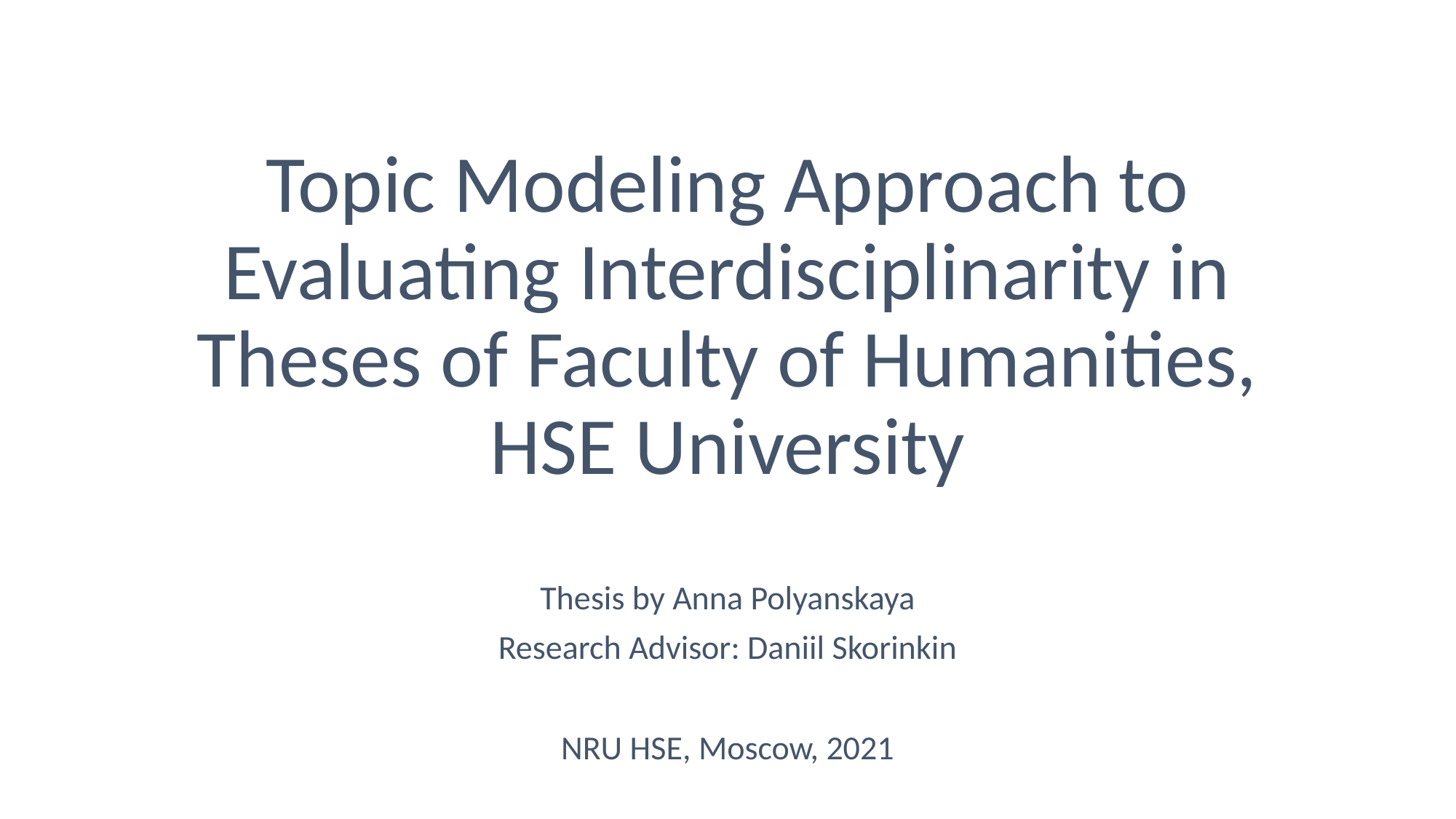

# Topic Modeling Approach to Evaluating Interdisciplinarity in Theses of Faculty of Humanities, HSE University
Thesis by Anna Polyanskaya
Research Advisor: Daniil Skorinkin

NRU HSE, Moscow, 2021